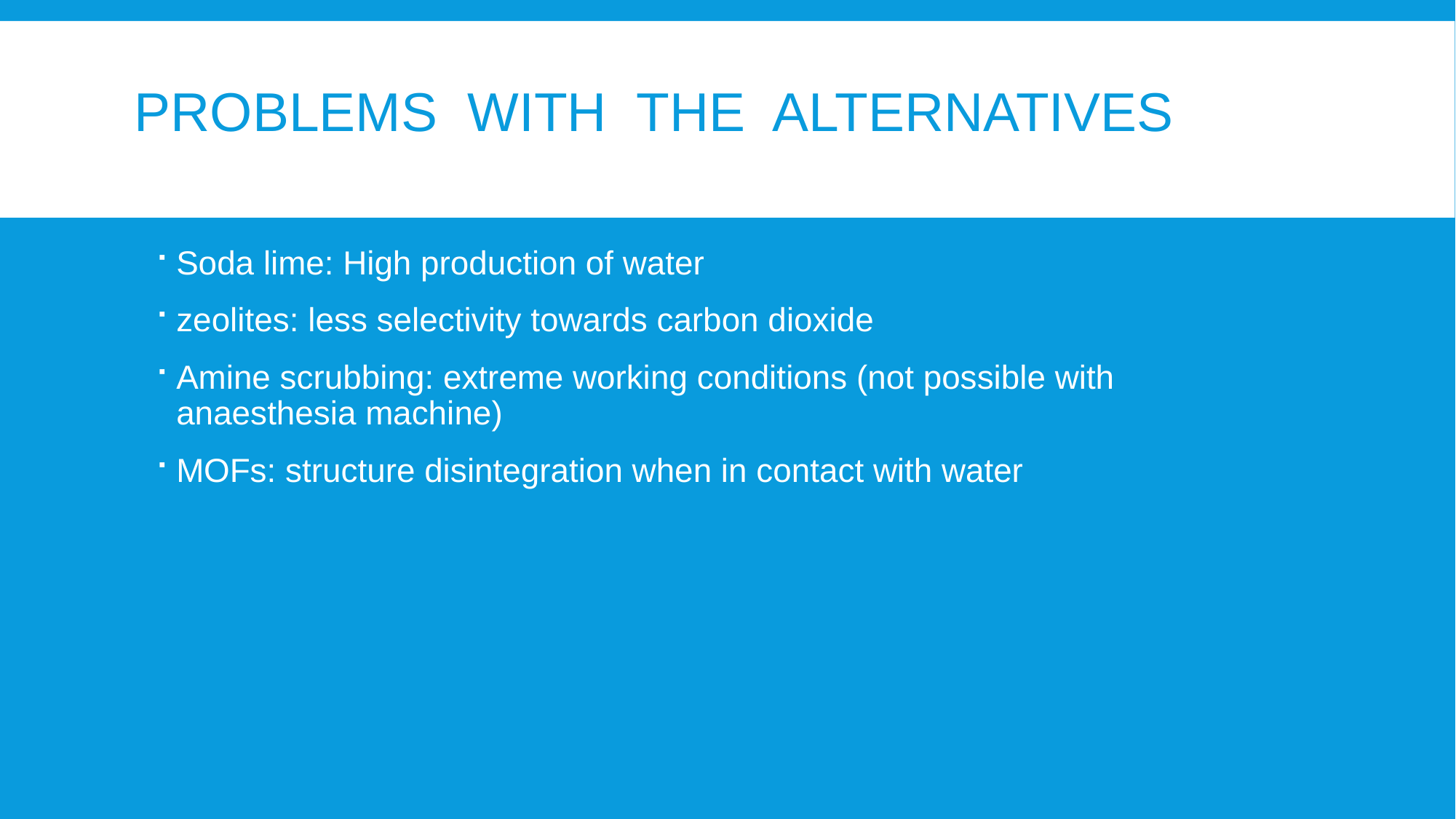

# Problems  with  the  alternatives
Soda lime: High production of water
zeolites: less selectivity towards carbon dioxide
Amine scrubbing: extreme working conditions (not possible with anaesthesia machine)
MOFs: structure disintegration when in contact with water